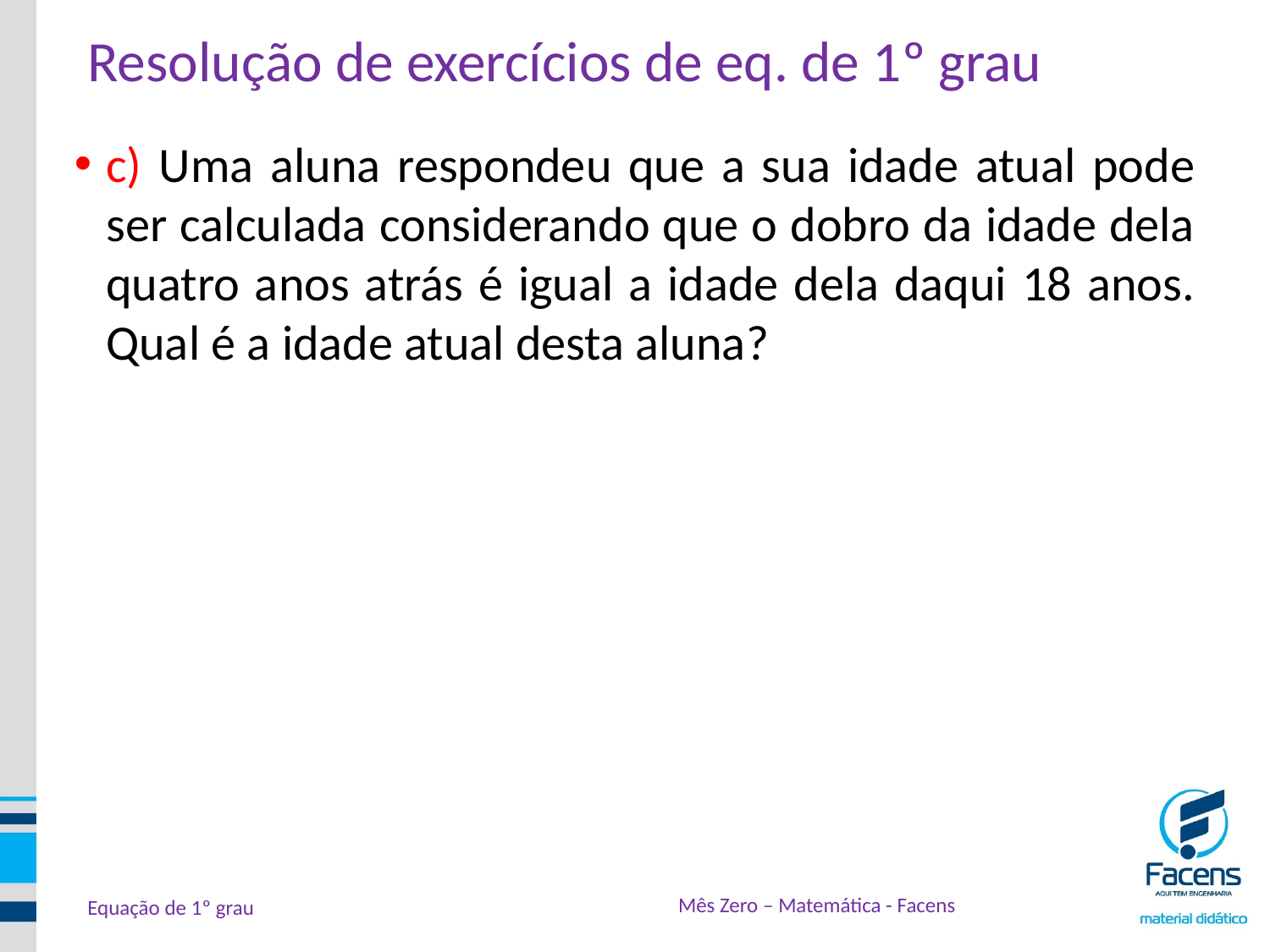

# Resolução de exercícios de eq. de 1º grau
c) Uma aluna respondeu que a sua idade atual pode ser calculada considerando que o dobro da idade dela quatro anos atrás é igual a idade dela daqui 18 anos. Qual é a idade atual desta aluna?

Mês Zero – Matemática - Facens
Equação de 1º grau